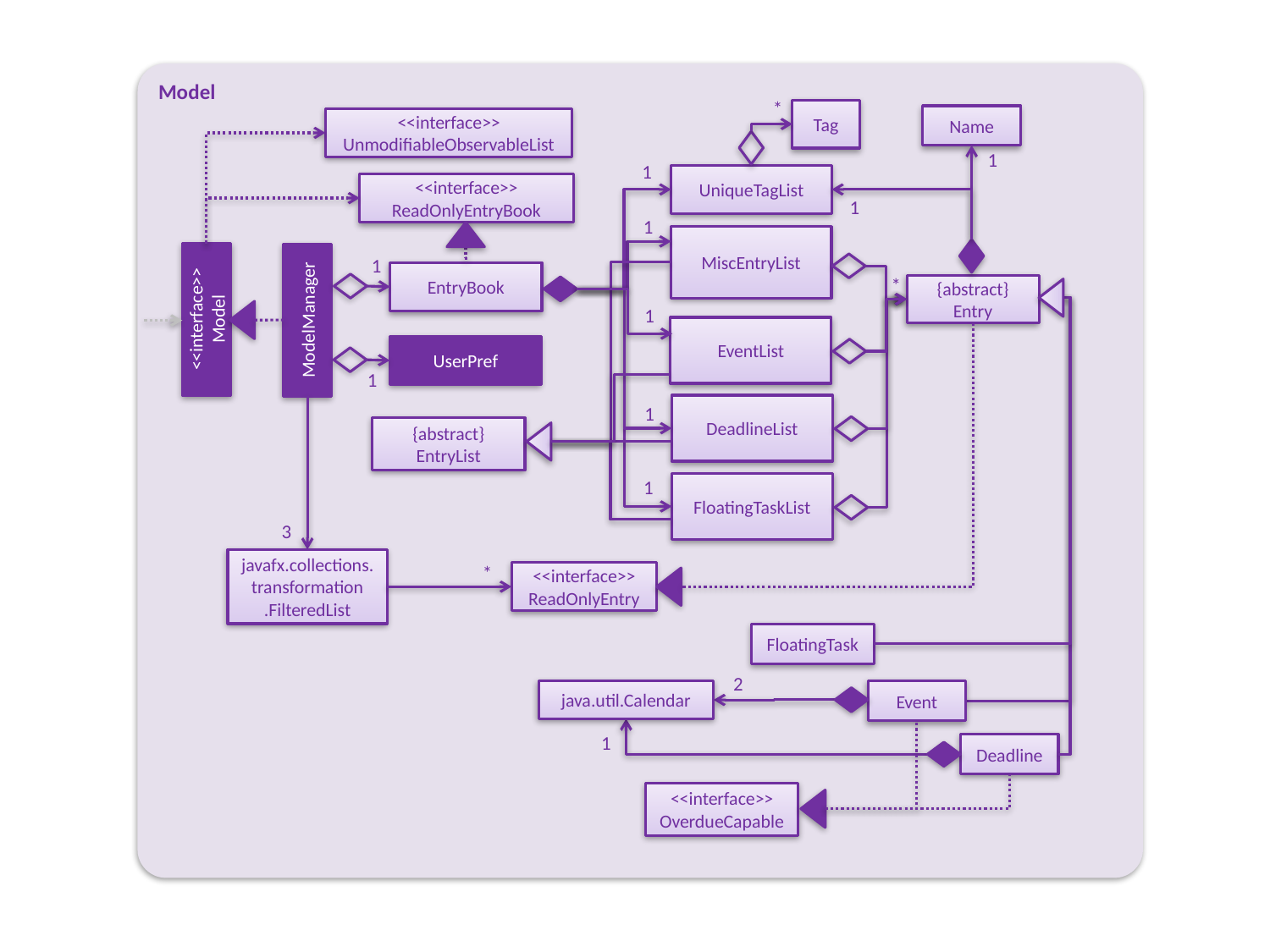

Model
*
Tag
Name
<<interface>>
UnmodifiableObservableList

1
1
UniqueTagList
<<interface>>
ReadOnlyEntryBook
1
1

MiscEntryList

1
EntryBook
*

{abstract}
Entry

<<interface>>
Model
ModelManager
1

EventList
UserPref

1
DeadlineList
1

{abstract}
EntryList

FloatingTaskList
1

3
javafx.collections.transformation
.FilteredList
*
<<interface>>
ReadOnlyEntry

FloatingTask
2
java.util.Calendar
Event

1
Deadline

<<interface>>
OverdueCapable